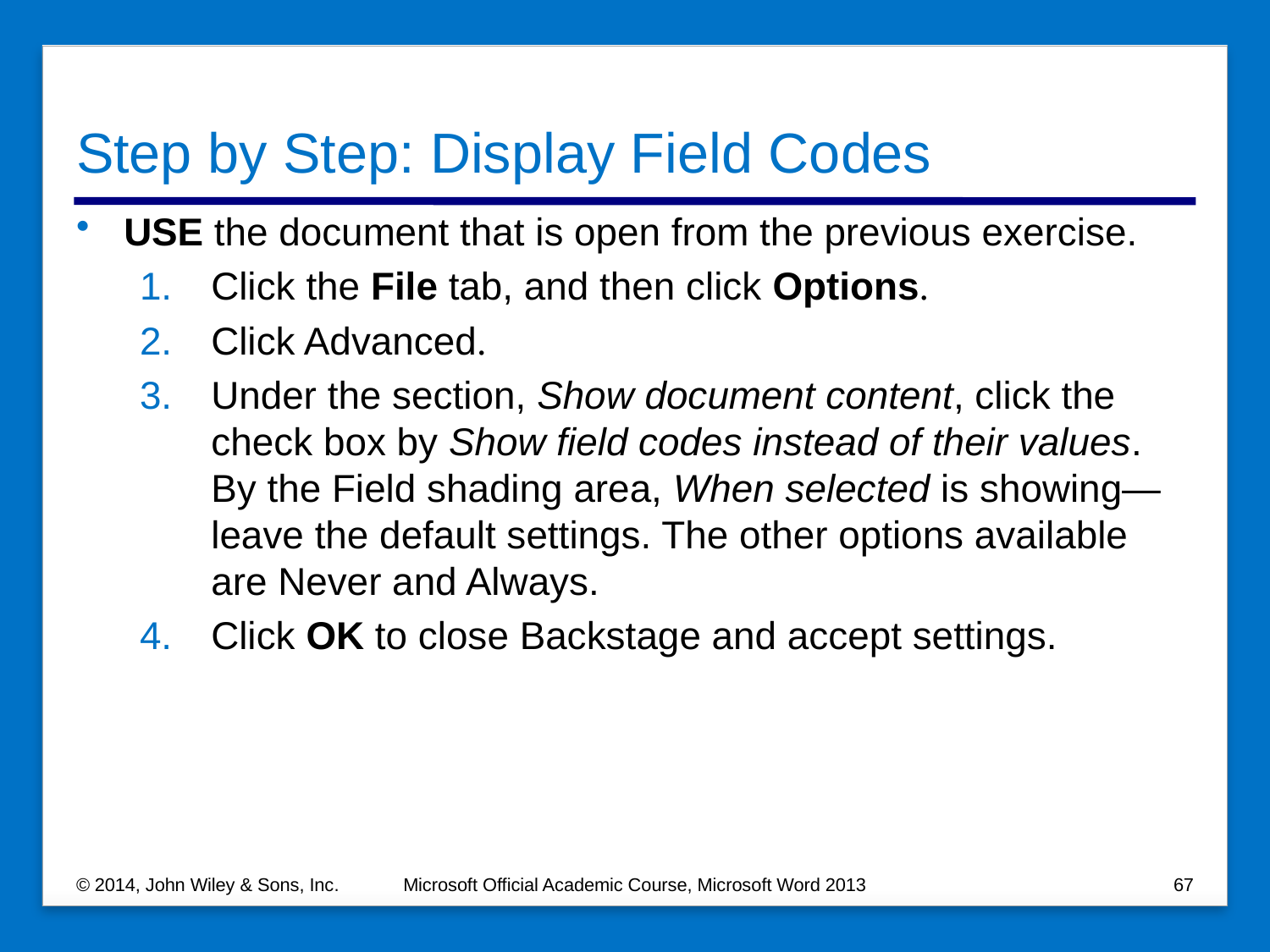

# Step by Step: Display Field Codes
USE the document that is open from the previous exercise.
Click the File tab, and then click Options.
Click Advanced.
Under the section, Show document content, click the check box by Show field codes instead of their values. By the Field shading area, When selected is showing—leave the default settings. The other options available are Never and Always.
Click OK to close Backstage and accept settings.
© 2014, John Wiley & Sons, Inc.
Microsoft Official Academic Course, Microsoft Word 2013
67